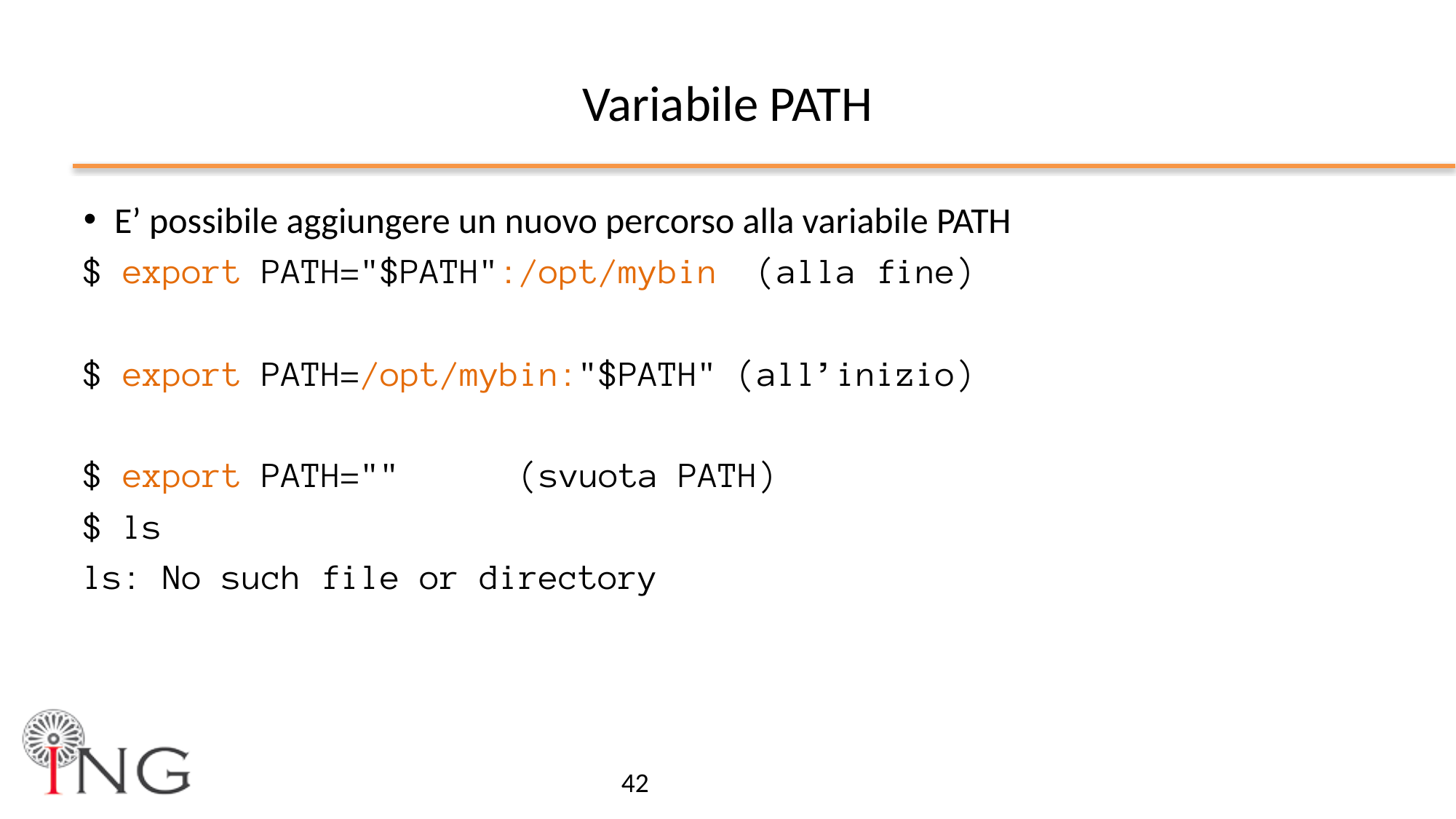

# Variabile PATH
E’ possibile aggiungere un nuovo percorso alla variabile PATH
$ export PATH="$PATH":/opt/mybin  (alla fine)

$ export PATH=/opt/mybin:"$PATH" (all’inizio)

$ export PATH="" 	(svuota PATH)
$ ls
ls: No such file or directory

42